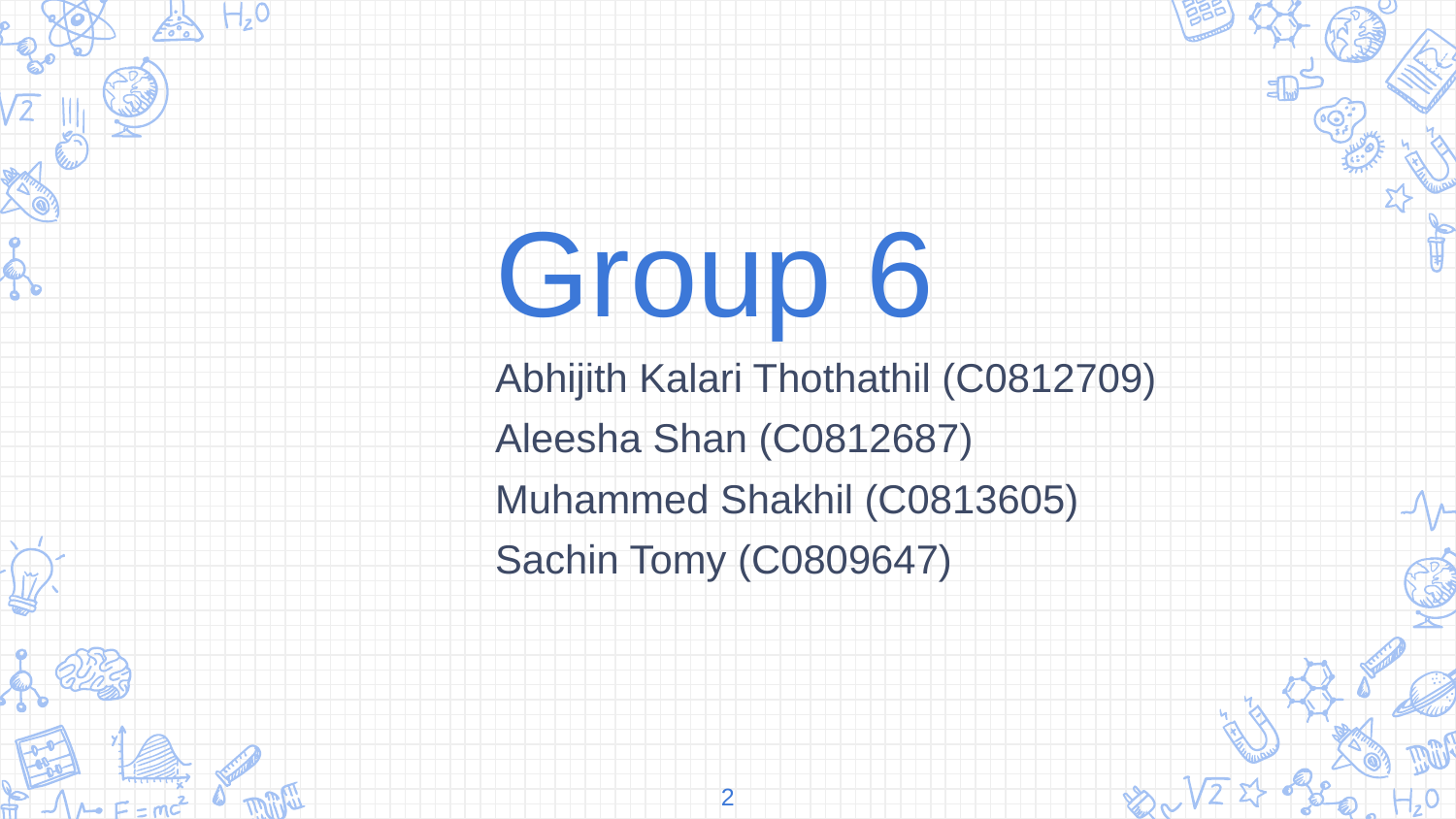

Group 6
Abhijith Kalari Thothathil (C0812709)
Aleesha Shan (C0812687)
Muhammed Shakhil (C0813605)
Sachin Tomy (C0809647)
2